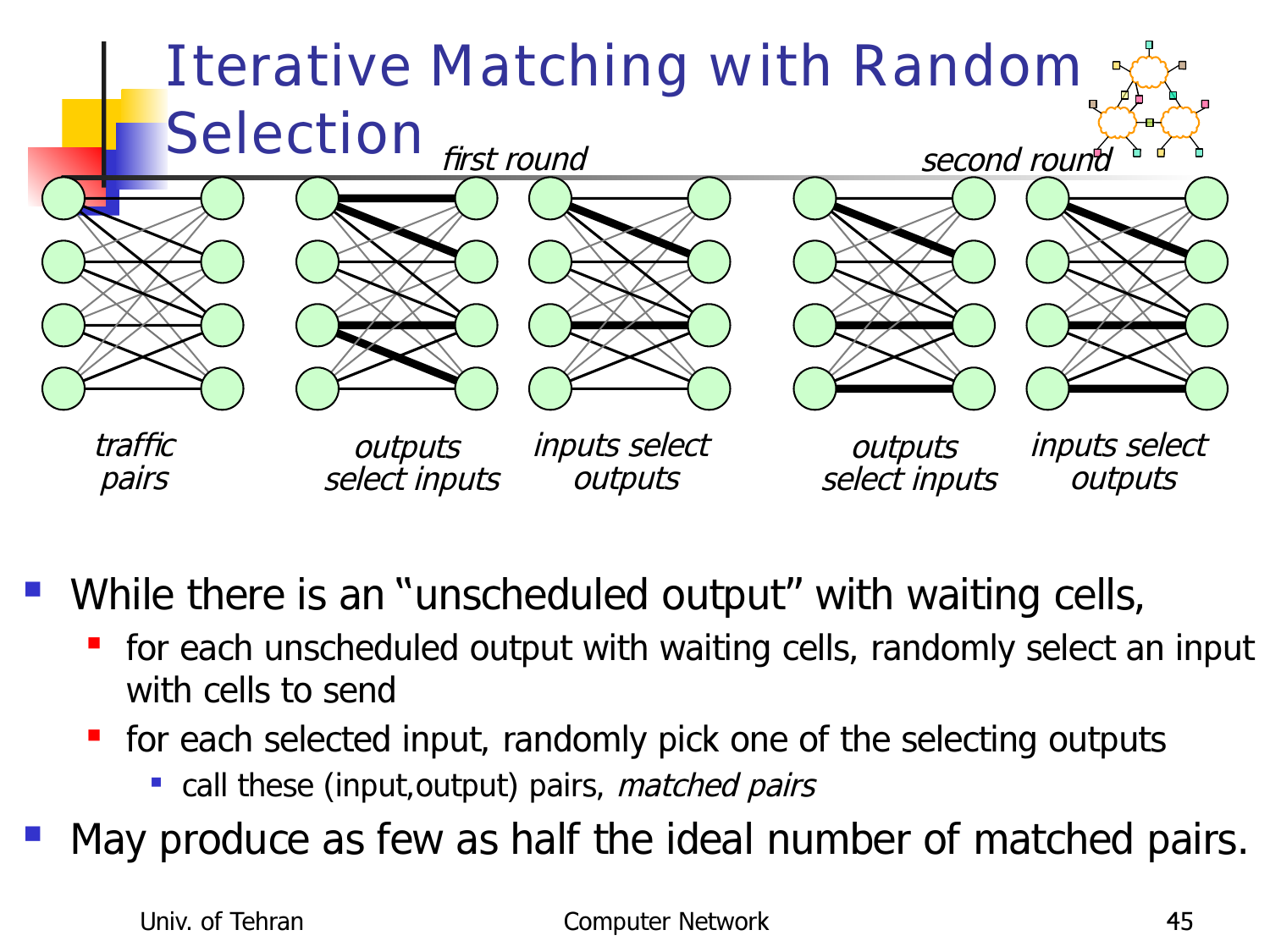

# Iterative Matching with Random Selection
first round
second round

traffic
pairs

outputs
select inputs

inputs select
outputs

outputs
select inputs

inputs select
outputs
While there is an “unscheduled output” with waiting cells,
for each unscheduled output with waiting cells, randomly select an input with cells to send
for each selected input, randomly pick one of the selecting outputs
call these (input,output) pairs, matched pairs
May produce as few as half the ideal number of matched pairs.
Univ. of Tehran
Computer Network
45